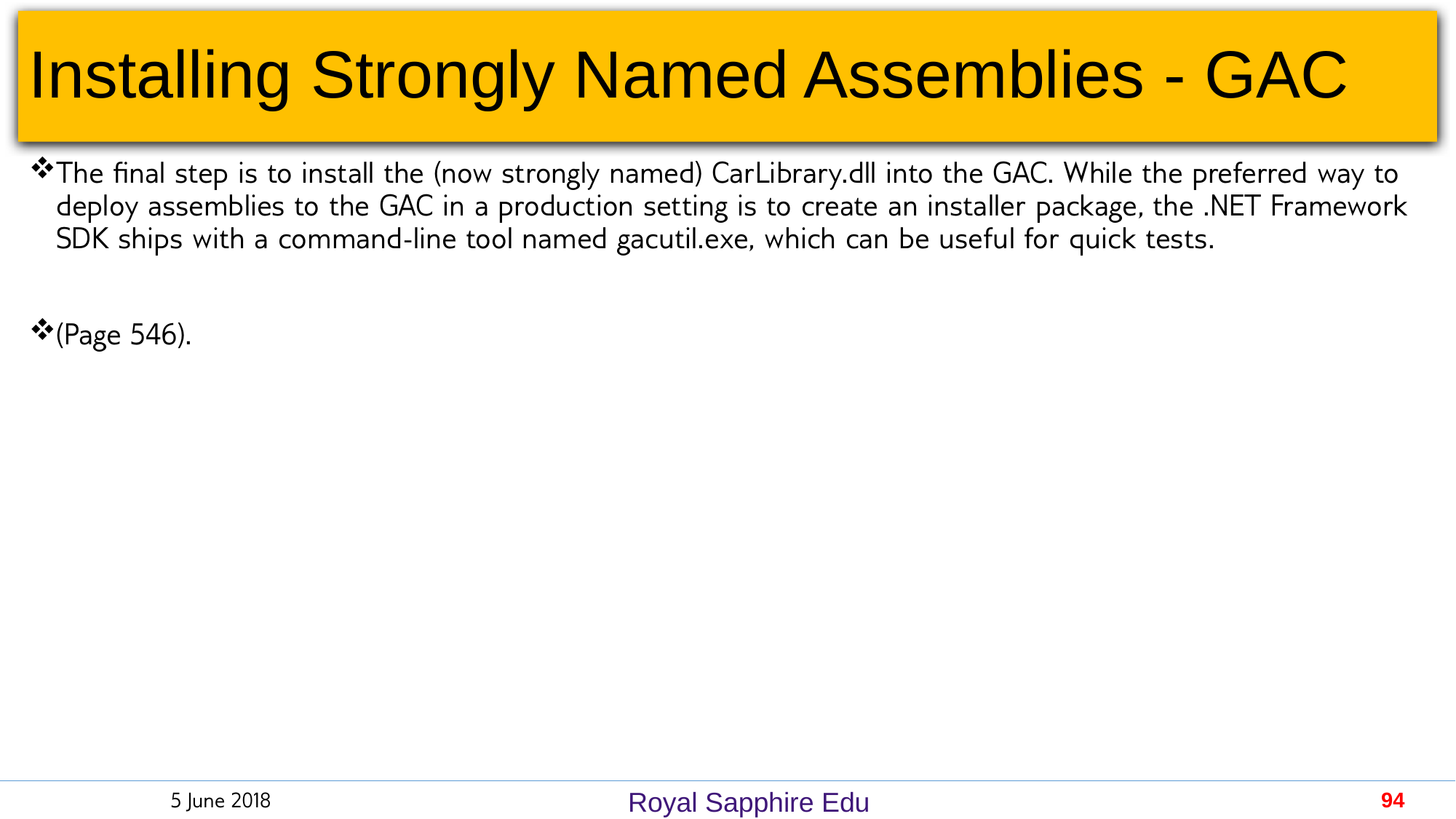

# Installing Strongly Named Assemblies - GAC
The final step is to install the (now strongly named) CarLibrary.dll into the GAC. While the preferred way to deploy assemblies to the GAC in a production setting is to create an installer package, the .NET Framework SDK ships with a command-line tool named gacutil.exe, which can be useful for quick tests.

(Page 546).
5 June 2018
94